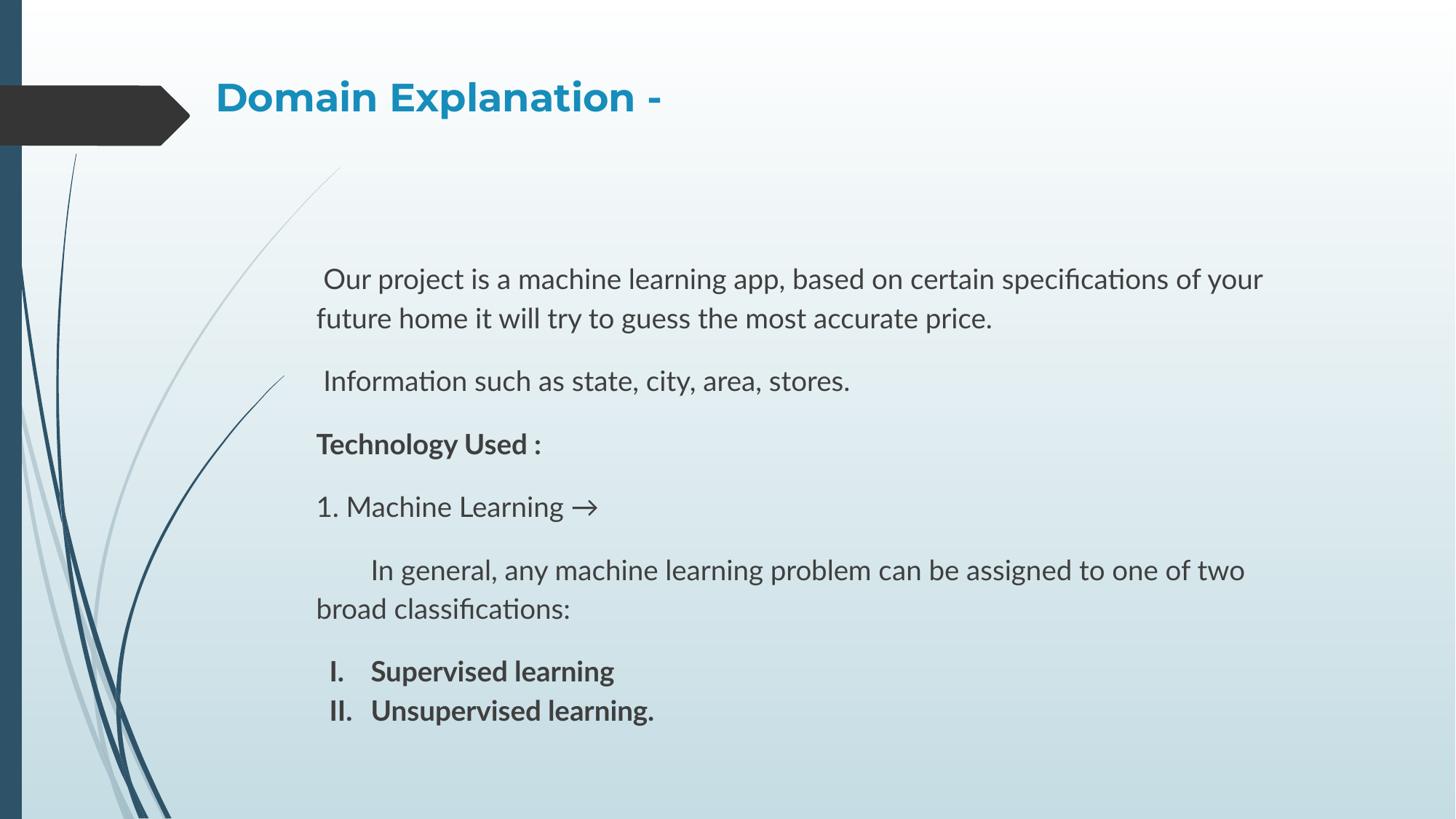

# Domain Explanation -

 Our project is a machine learning app, based on certain specifications of your future home it will try to guess the most accurate price.
 Information such as state, city, area, stores.
Technology Used :
1. Machine Learning →
In general, any machine learning problem can be assigned to one of two broad classifications:
Supervised learning
Unsupervised learning.